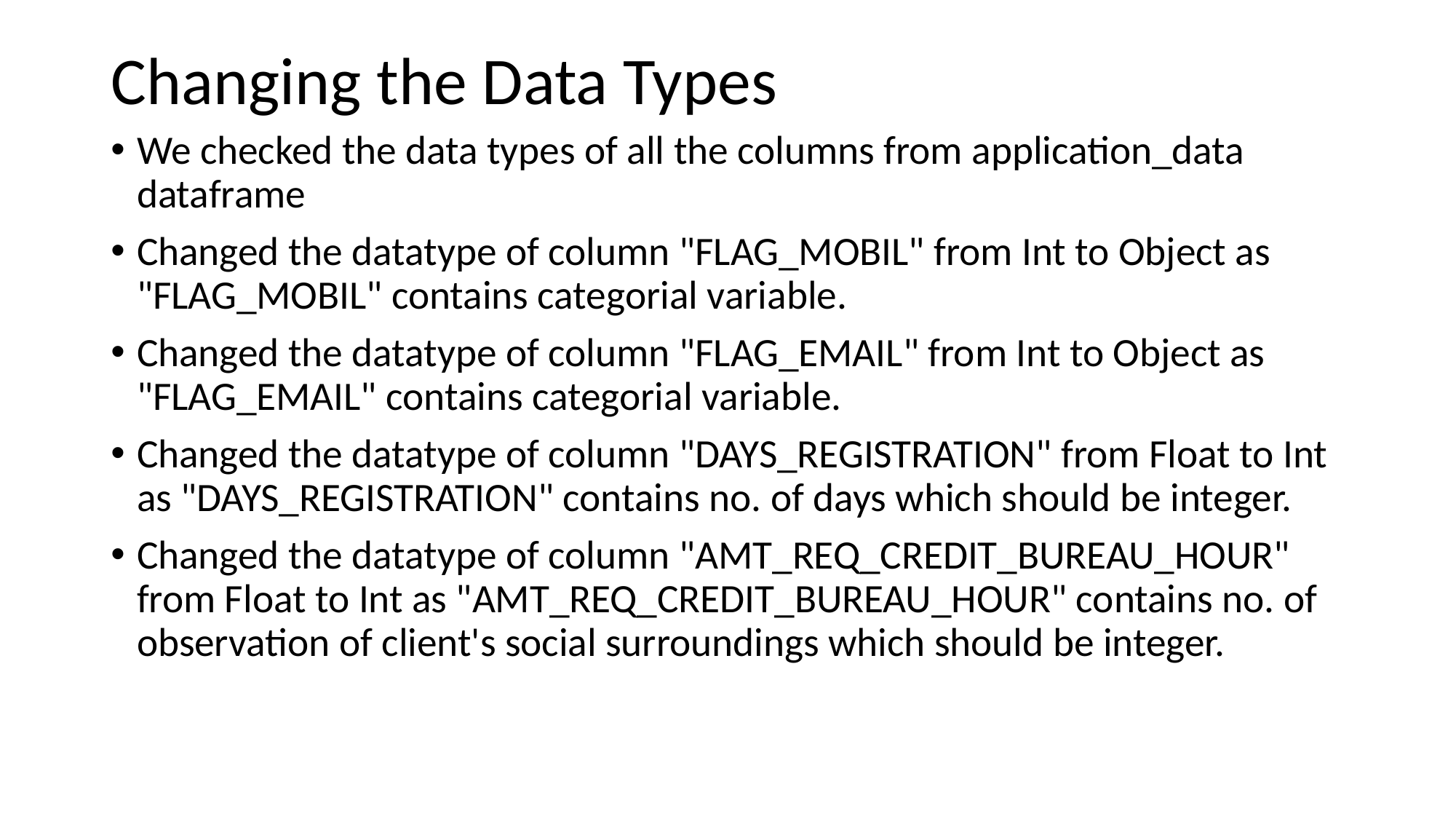

# Changing the Data Types
We checked the data types of all the columns from application_data dataframe
Changed the datatype of column "FLAG_MOBIL" from Int to Object as "FLAG_MOBIL" contains categorial variable.
Changed the datatype of column "FLAG_EMAIL" from Int to Object as "FLAG_EMAIL" contains categorial variable.
Changed the datatype of column "DAYS_REGISTRATION" from Float to Int as "DAYS_REGISTRATION" contains no. of days which should be integer.
Changed the datatype of column "AMT_REQ_CREDIT_BUREAU_HOUR" from Float to Int as "AMT_REQ_CREDIT_BUREAU_HOUR" contains no. of observation of client's social surroundings which should be integer.